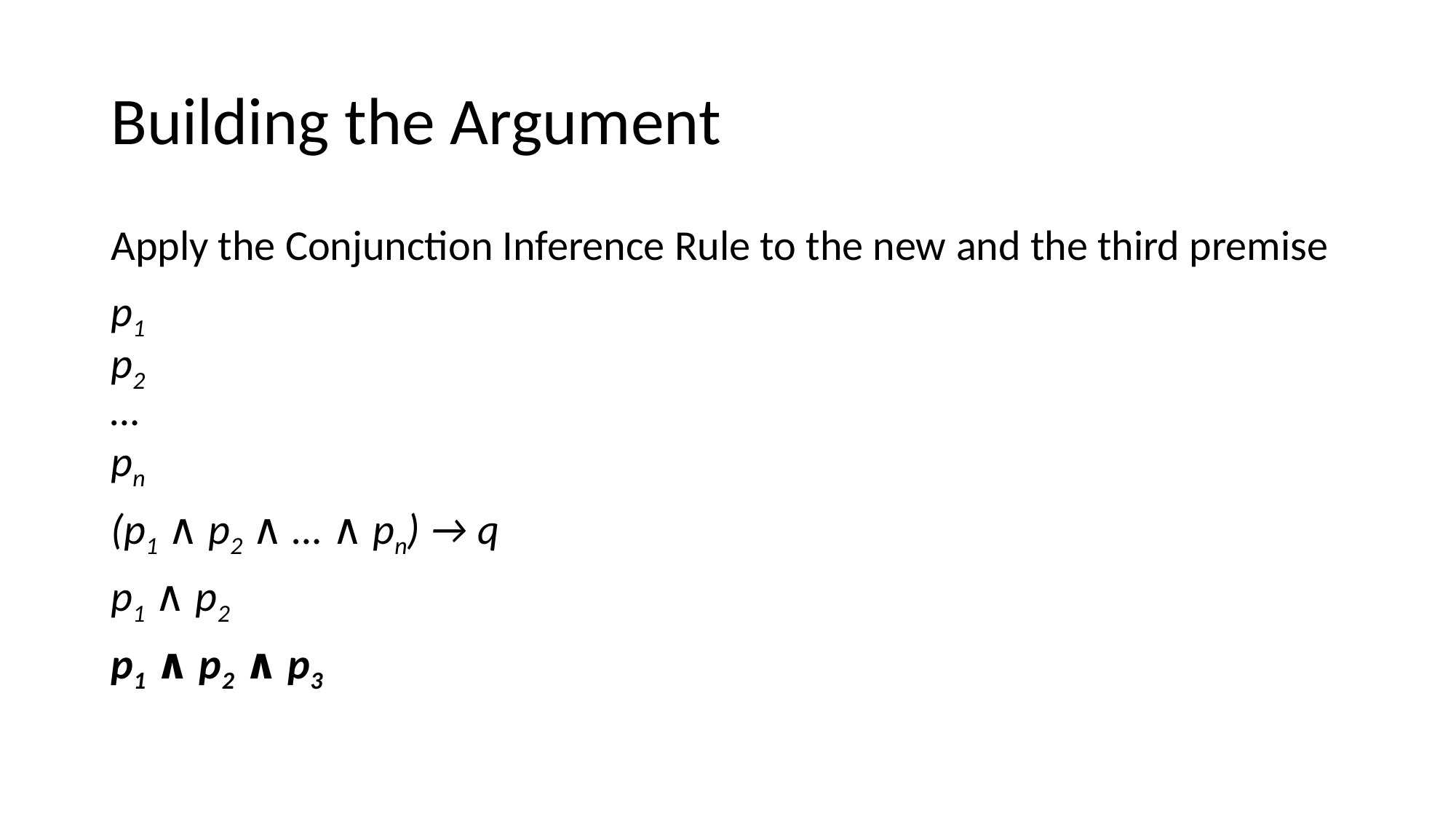

# Building the Argument
Apply the Conjunction Inference Rule to the new and the third premise
p1
p2
…
pn
(p1 ∧ p2 ∧ … ∧ pn) → q
p1 ∧ p2
p1 ∧ p2 ∧ p3